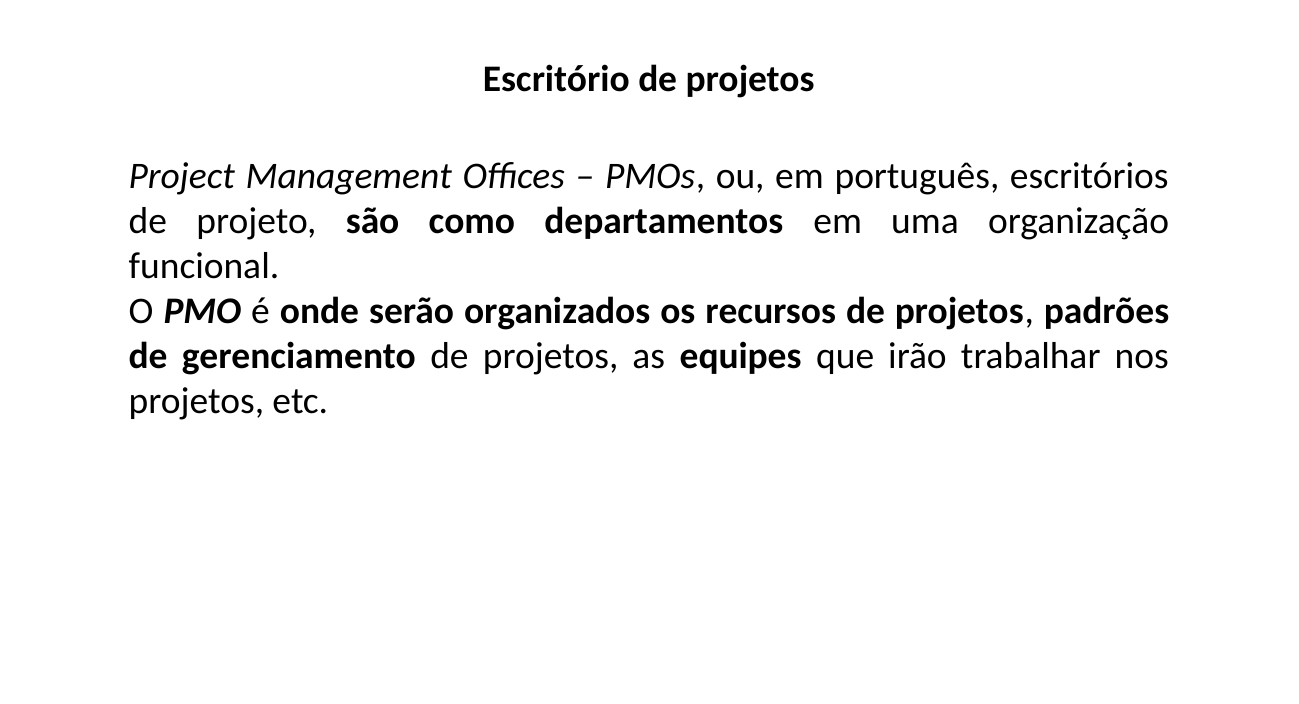

Escritório de projetos
Project Management Offices – PMOs, ou, em português, escritórios de projeto, são como departamentos em uma organização funcional.
O PMO é onde serão organizados os recursos de projetos, padrões de gerenciamento de projetos, as equipes que irão trabalhar nos projetos, etc.